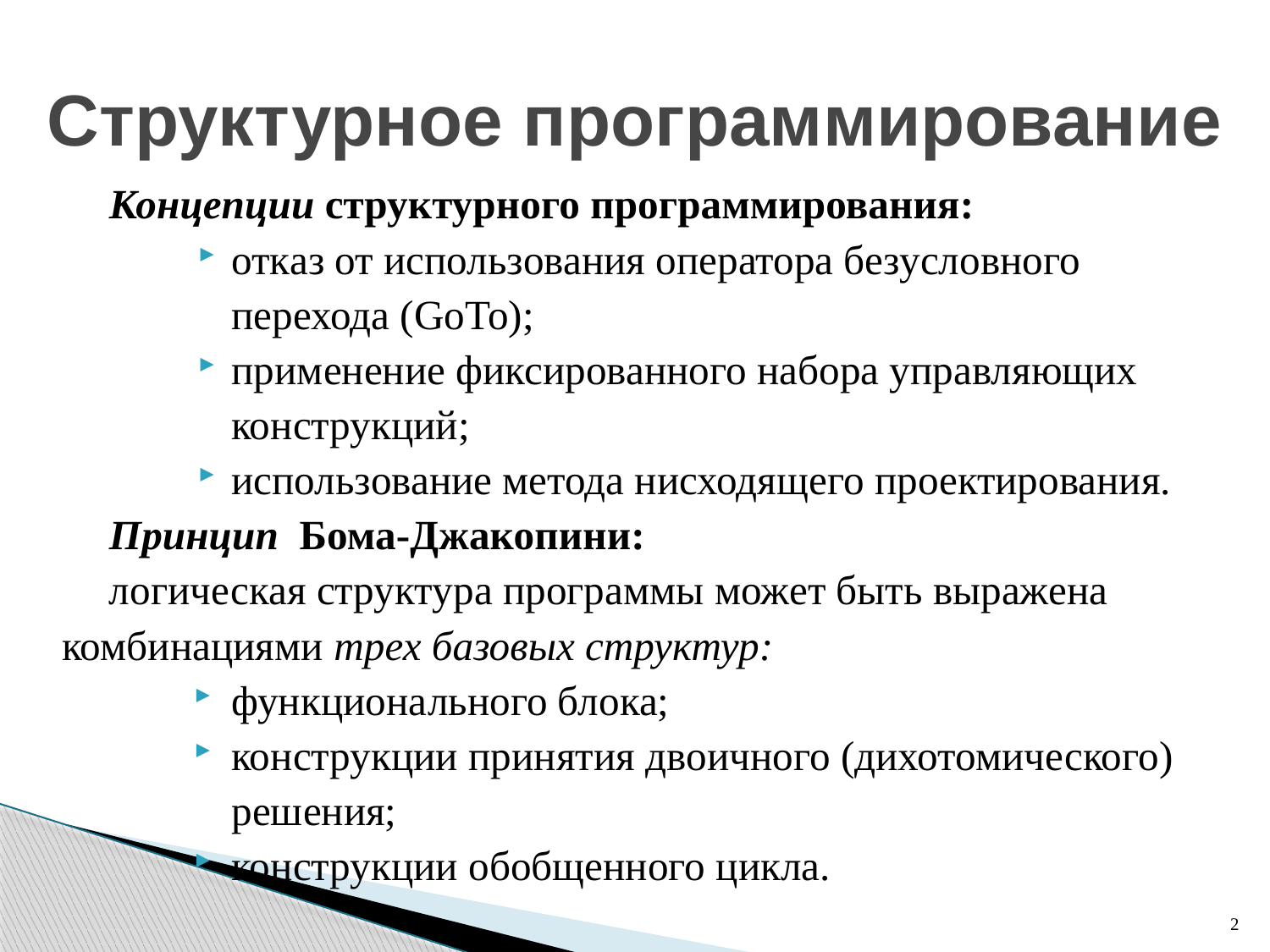

Структурное программирование
Концепции структурного программирования:
отказ от использования оператора безусловного перехода (GoTo);
применение фиксированного набора управляющих конструкций;
использование метода нисходящего проектирования.
Принцип  Бома-Джакопини:
логическая структура программы может быть выражена комбинациями трех базовых структур:
функционального блока;
конструкции принятия двоичного (дихотомического) решения;
конструкции обобщенного цикла.

2